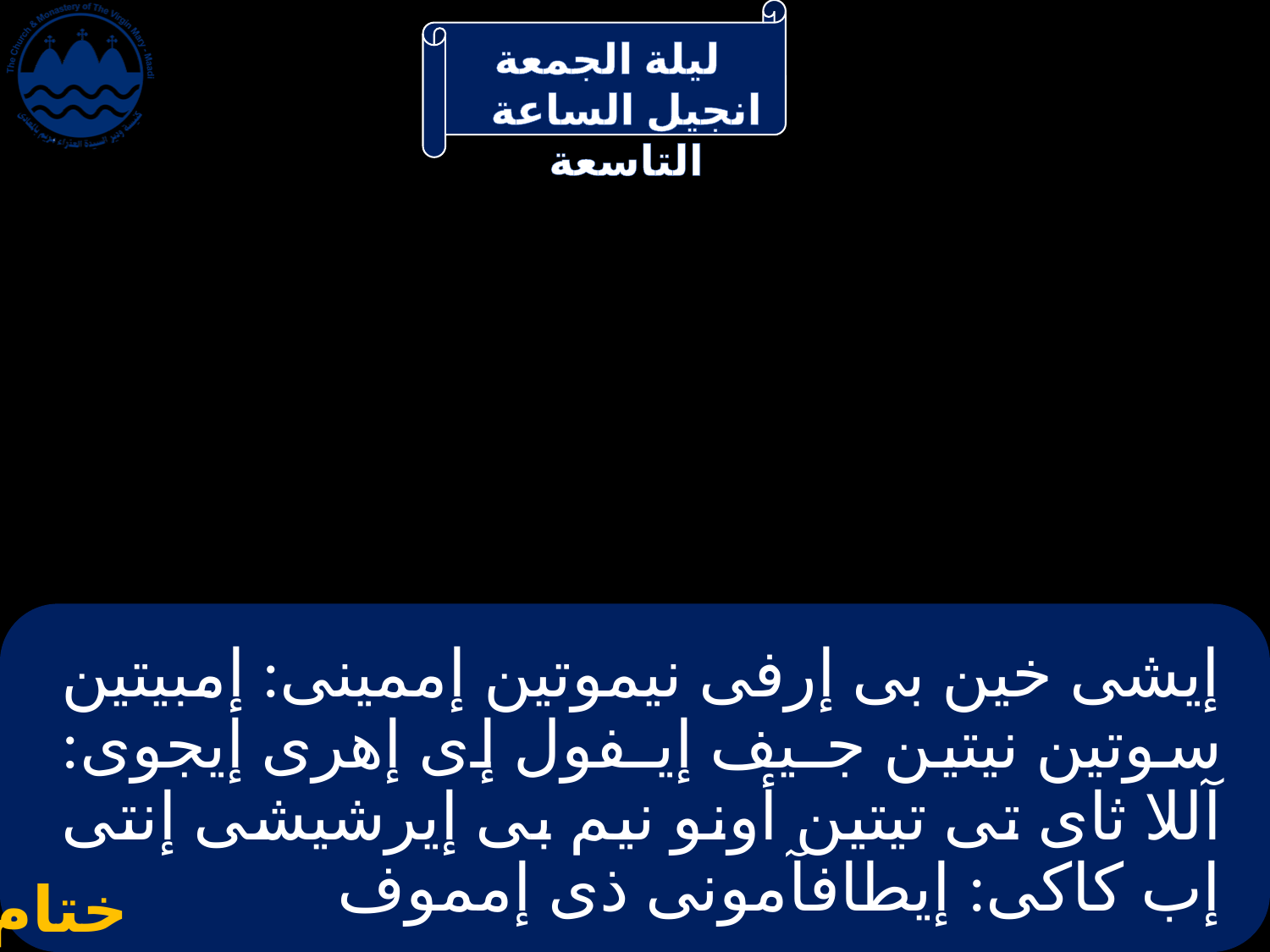

# إيشى خين بى إرفى نيموتين إممينى: إمبيتين سوتين نيتين جـيف إيـفول إى إهرى إيجوى: آللا ثاى تى تيتين أونو نيم بى إيرشيشى إنتى إب كاكى: إيطافآمونى ذى إمموف
ختام